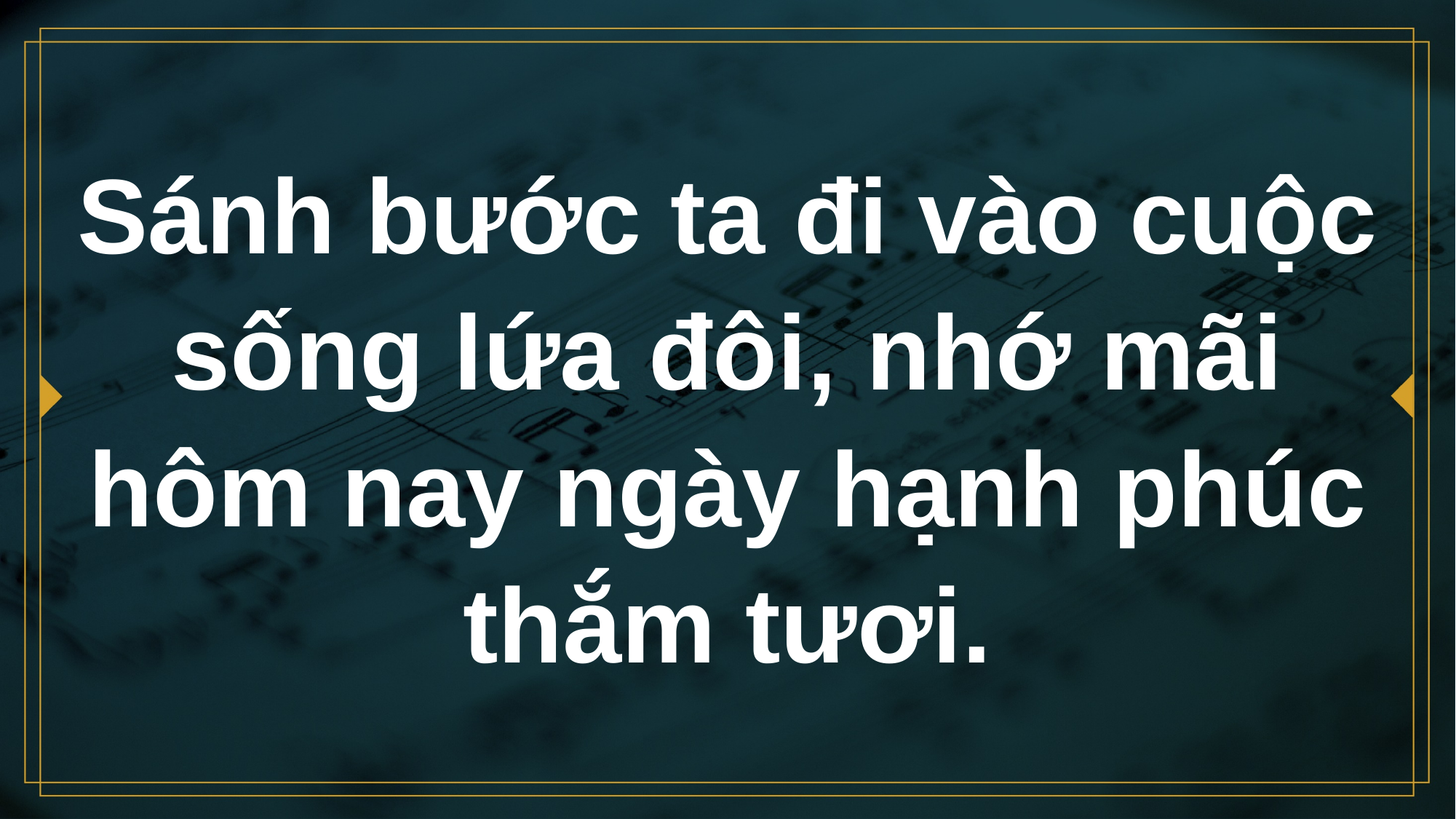

# Sánh bước ta đi vào cuộc sống lứa đôi, nhớ mãi hôm nay ngày hạnh phúc thắm tươi.